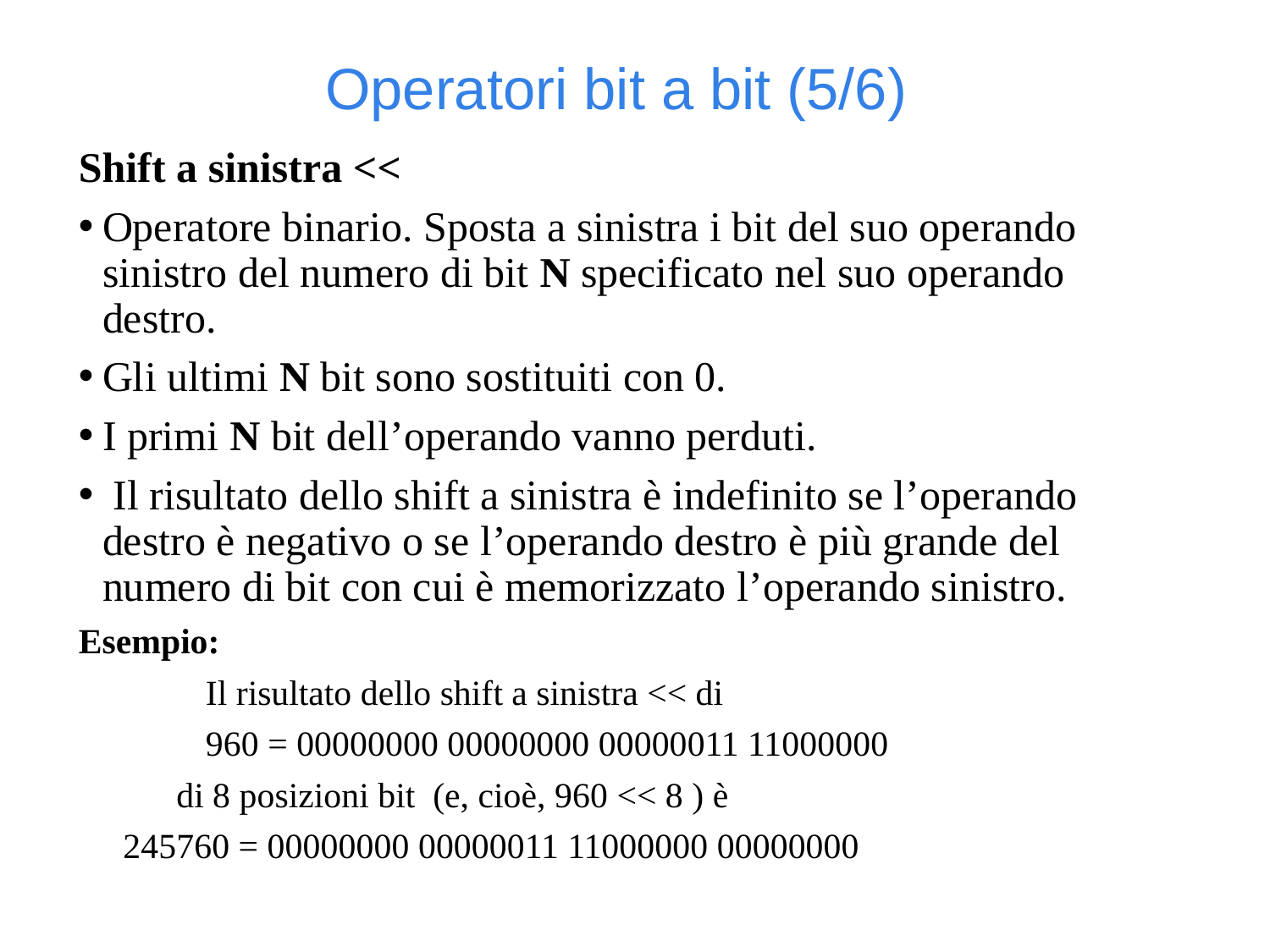

Operatori bit a bit (5/6)
Shift a sinistra <<
Operatore binario. Sposta a sinistra i bit del suo operando sinistro del numero di bit N specificato nel suo operando destro.
Gli ultimi N bit sono sostituiti con 0.
I primi N bit dell’operando vanno perduti.
 Il risultato dello shift a sinistra è indefinito se l’operando destro è negativo o se l’operando destro è più grande del numero di bit con cui è memorizzato l’operando sinistro.
Esempio:
	Il risultato dello shift a sinistra << di
       	960 = 00000000 00000000 00000011 11000000
           di 8 posizioni bit  (e, cioè, 960 << 8 ) è
     245760 = 00000000 00000011 11000000 00000000